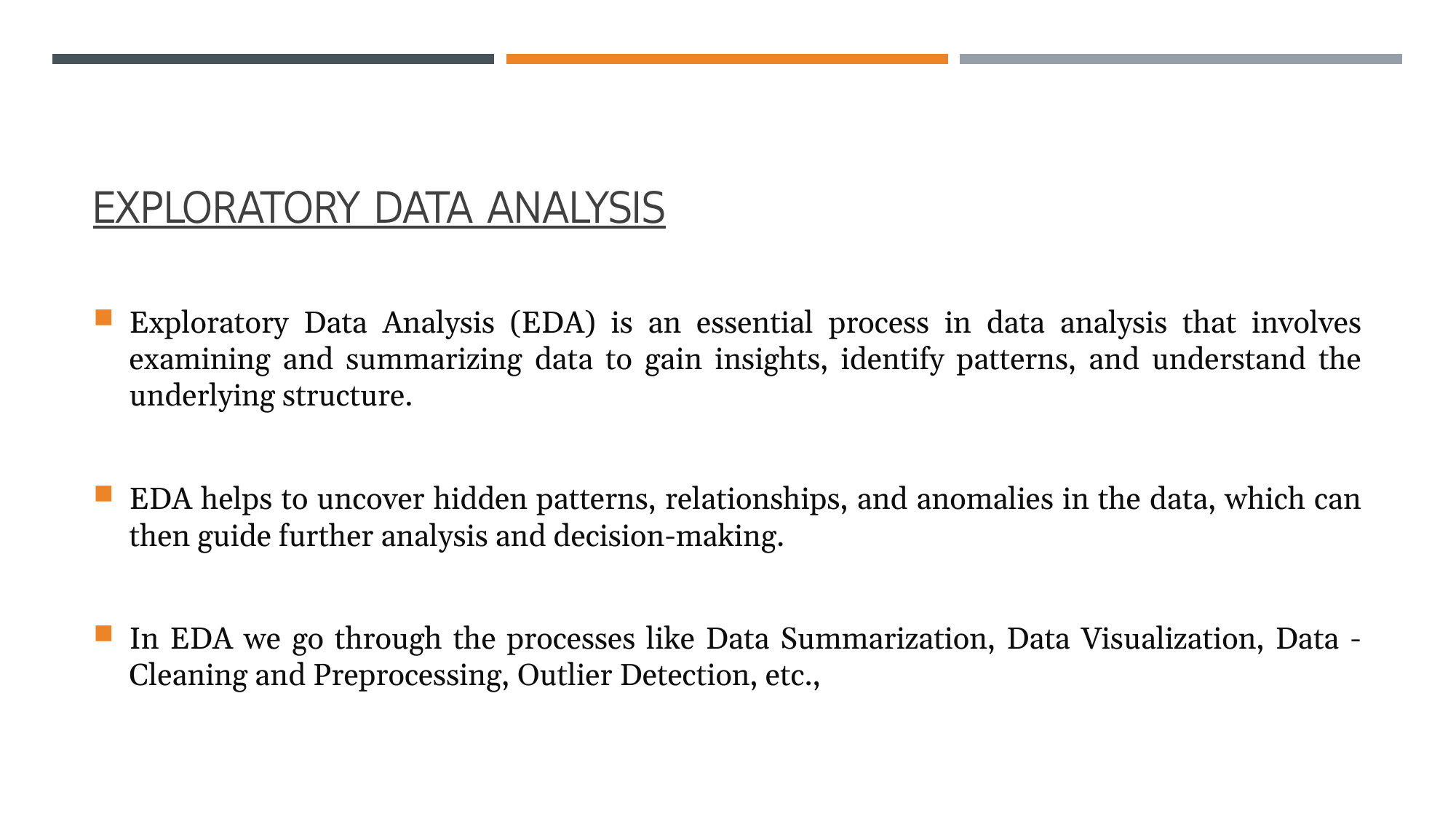

# Exploratory Data Analysis
Exploratory Data Analysis (EDA) is an essential process in data analysis that involves examining and summarizing data to gain insights, identify patterns, and understand the underlying structure.

EDA helps to uncover hidden patterns, relationships, and anomalies in the data, which can then guide further analysis and decision-making.

In EDA we go through the processes like Data Summarization, Data Visualization, Data -Cleaning and Preprocessing, Outlier Detection, etc.,